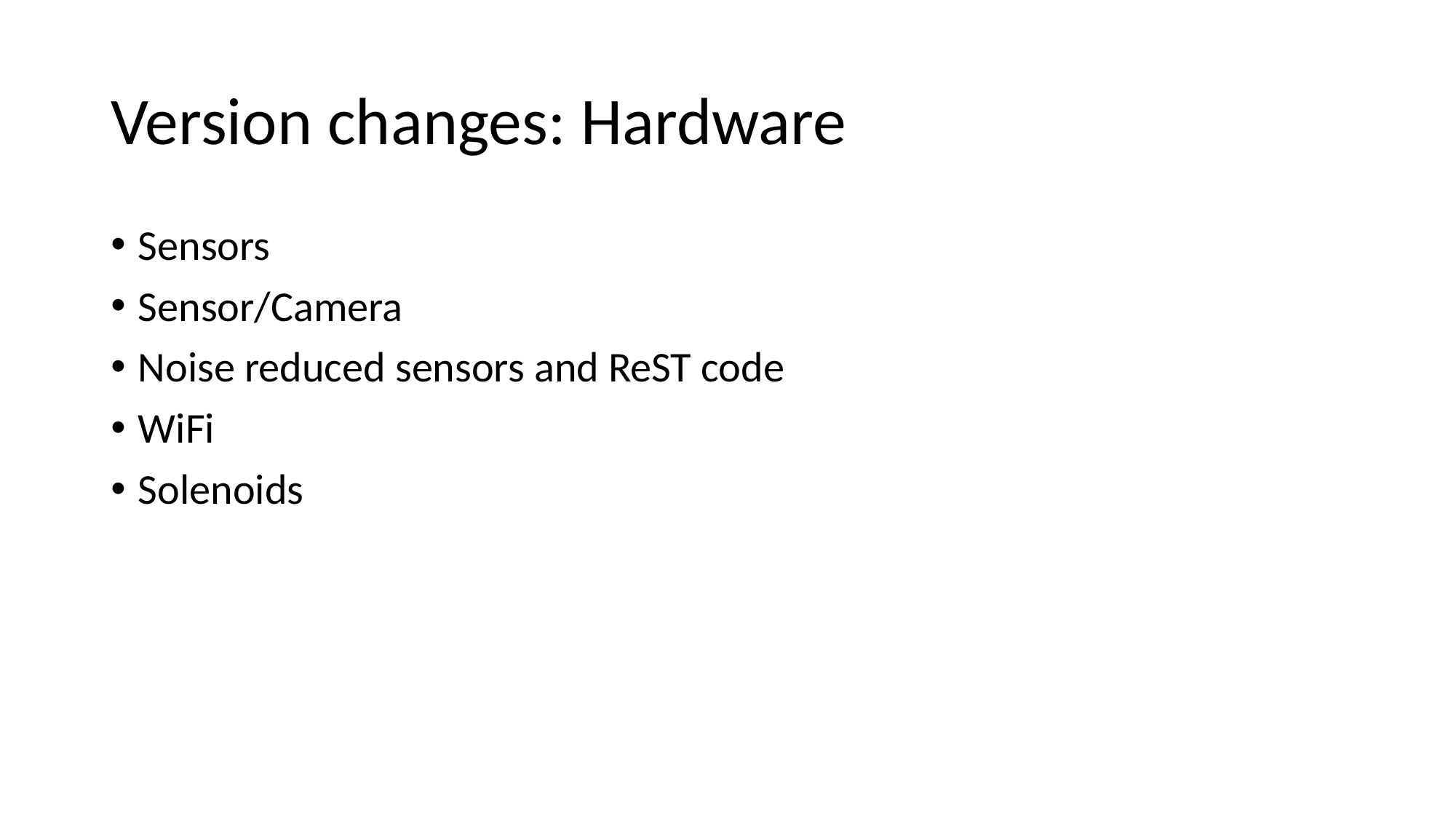

# Version changes: Hardware
Sensors
Sensor/Camera
Noise reduced sensors and ReST code
WiFi
Solenoids